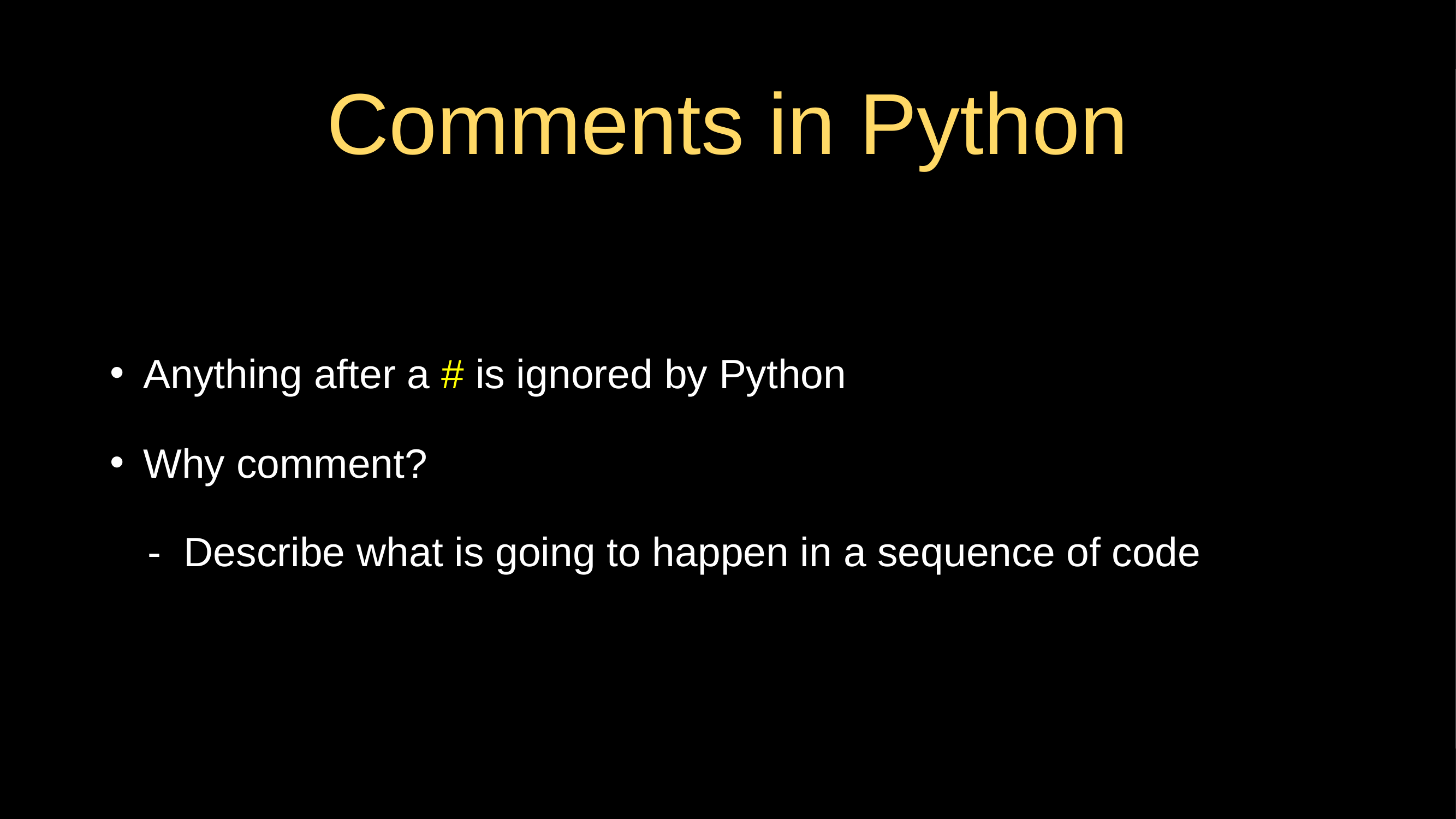

# Comments in Python
Anything after a # is ignored by Python
Why comment?
 -  Describe what is going to happen in a sequence of code